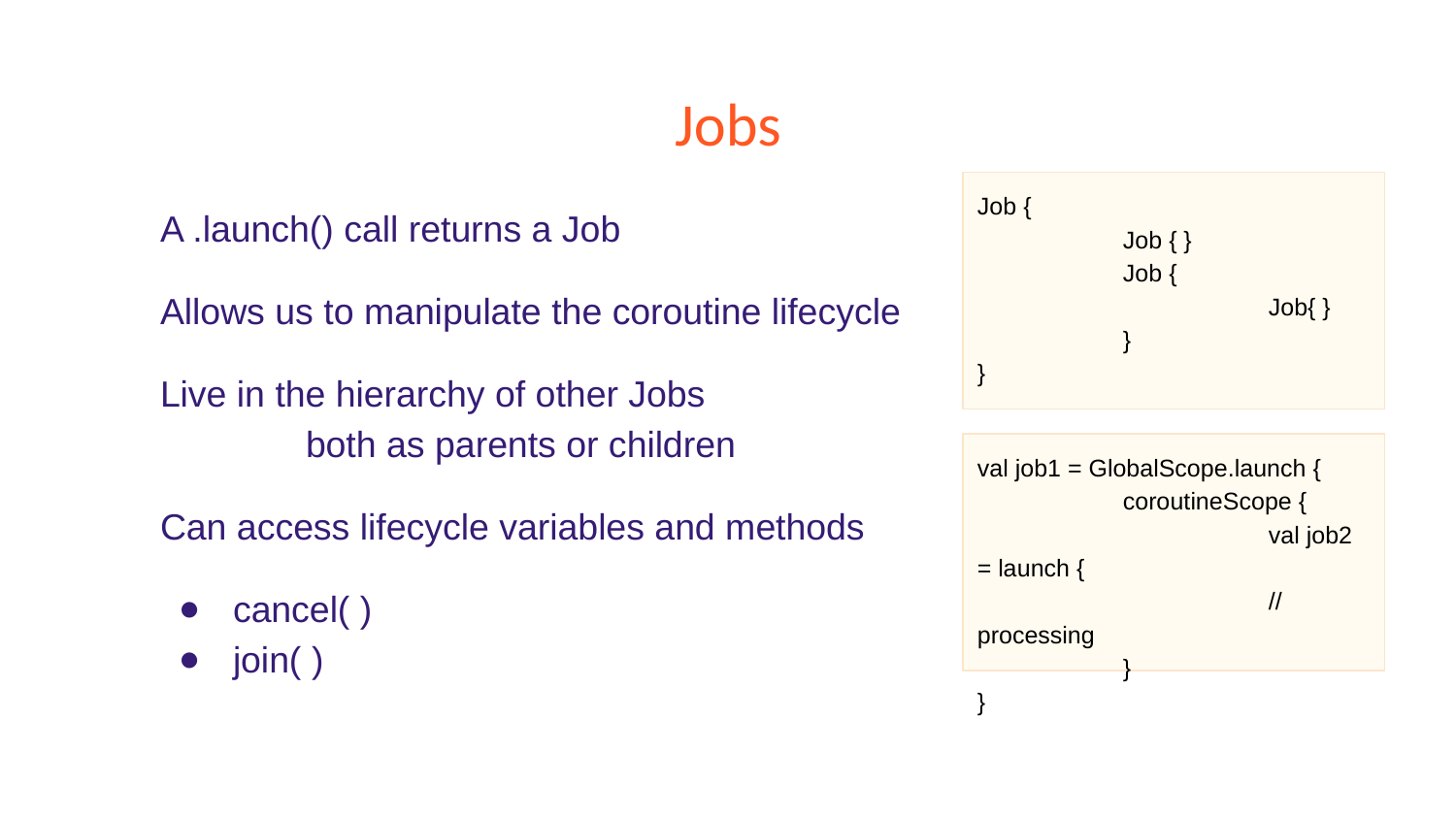

# Jobs
Job {
	Job { }
	Job {
		Job{ }
	}
}
A .launch() call returns a Job
Allows us to manipulate the coroutine lifecycle
Live in the hierarchy of other Jobs
	both as parents or children
Can access lifecycle variables and methods
cancel( )
join( )
val job1 = GlobalScope.launch {
	coroutineScope {
		val job2 = launch {
		// processing
	}
}